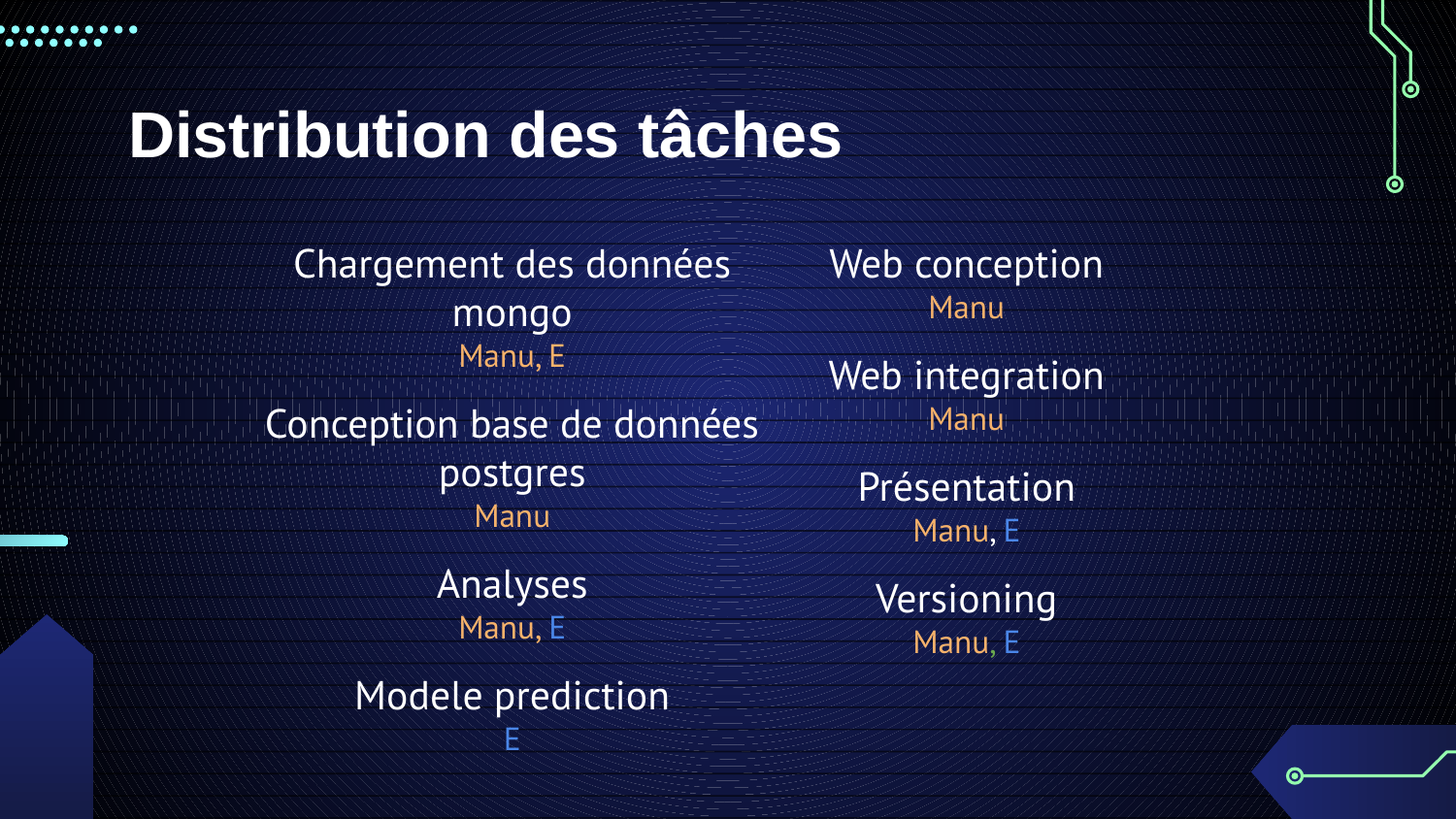

# Distribution des tâches
Chargement des données mongo
Manu, E
Conception base de données postgres
Manu
Analyses
Manu, E
Modele prediction
E
Web conception
Manu
Web integration
Manu
Présentation
Manu, E
Versioning
Manu, E